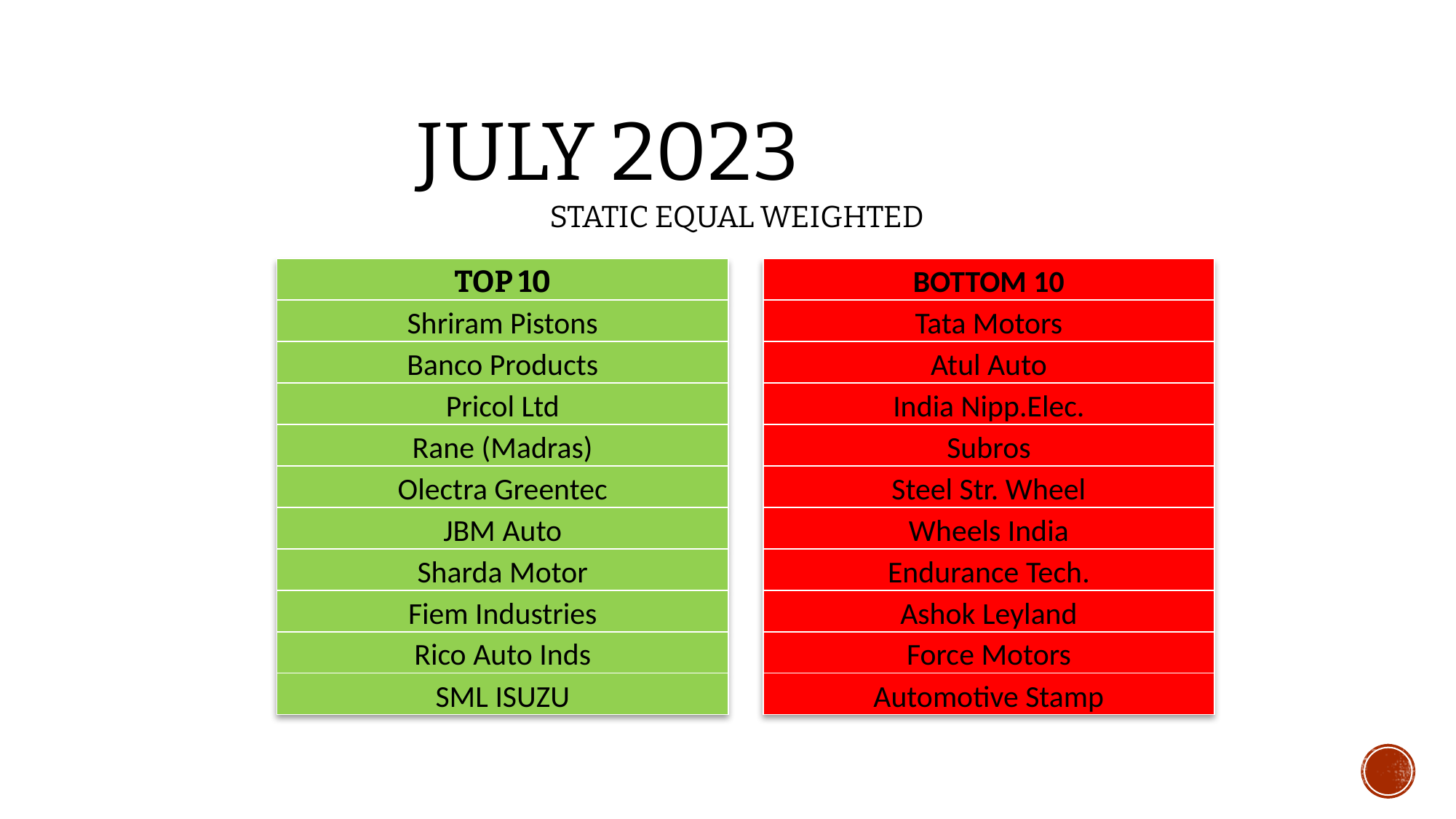

# JULY 2023
STATIC EQUAL WEIGHTED
| TOP 10 |
| --- |
| Shriram Pistons |
| Banco Products |
| Pricol Ltd |
| Rane (Madras) |
| Olectra Greentec |
| JBM Auto |
| Sharda Motor |
| Fiem Industries |
| Rico Auto Inds |
| SML ISUZU |
| BOTTOM 10 |
| --- |
| Tata Motors |
| Atul Auto |
| India Nipp.Elec. |
| Subros |
| Steel Str. Wheel |
| Wheels India |
| Endurance Tech. |
| Ashok Leyland |
| Force Motors |
| Automotive Stamp |